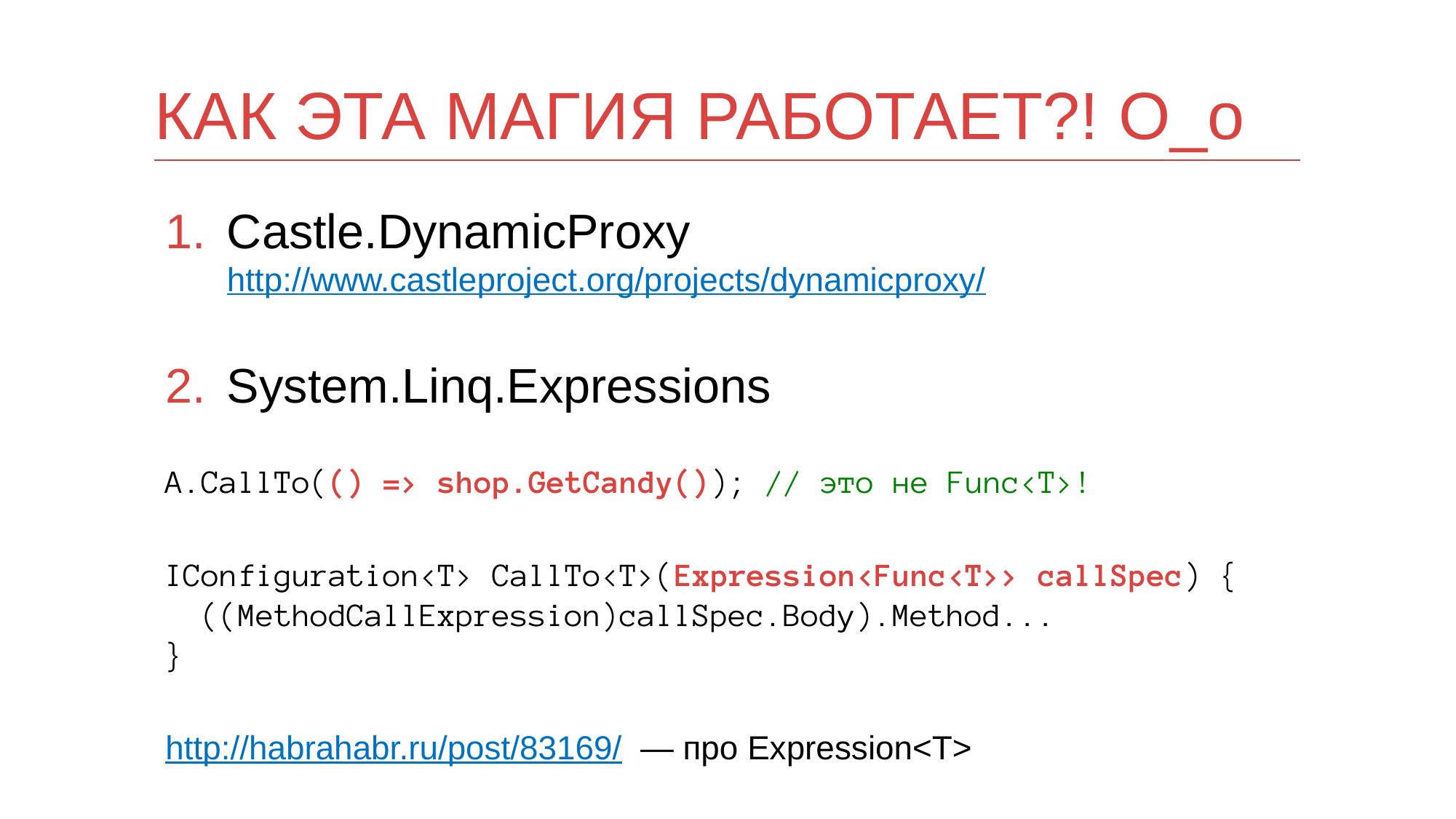

# КАК ЭТА МАГИЯ РАБОТАЕТ?! O_o
Castle.DynamicProxy
http://www.castleproject.org/projects/dynamicproxy/

System.Linq.Expressions
A.CallTo(() => shop.GetCandy()); // это не Func<T>!

IConfiguration<T> CallTo<T>(Expression<Func<T>> callSpec) {
  ((MethodCallExpression)callSpec.Body).Method...
}

http://habrahabr.ru/post/83169/  — про Expression<T>